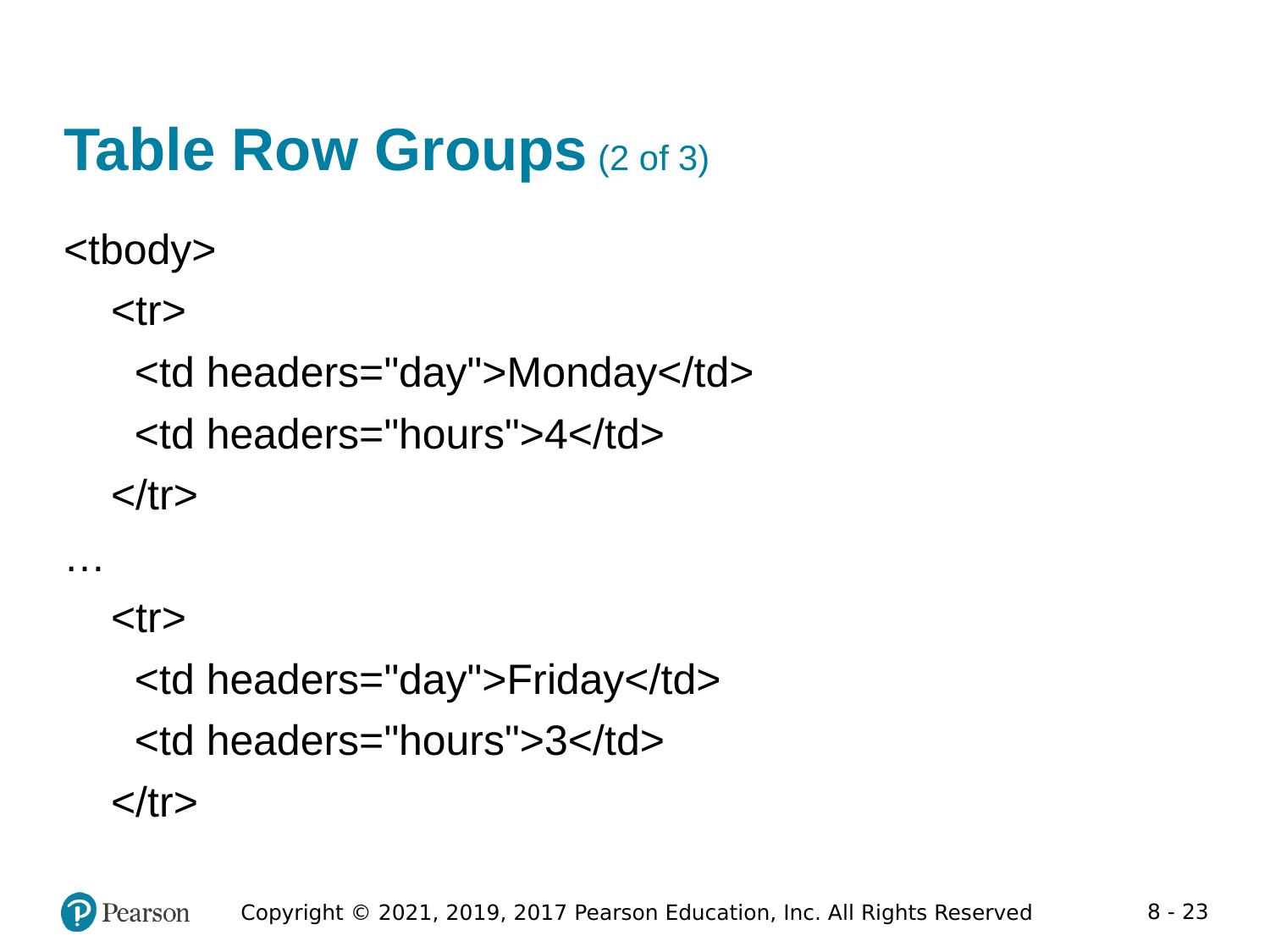

# Table Row Groups (2 of 3)
<tbody>
    <tr>
      <td headers="day">Monday</td>
      <td headers="hours">4</td>
    </tr>
…
    <tr>
      <td headers="day">Friday</td>
      <td headers="hours">3</td>
    </tr>